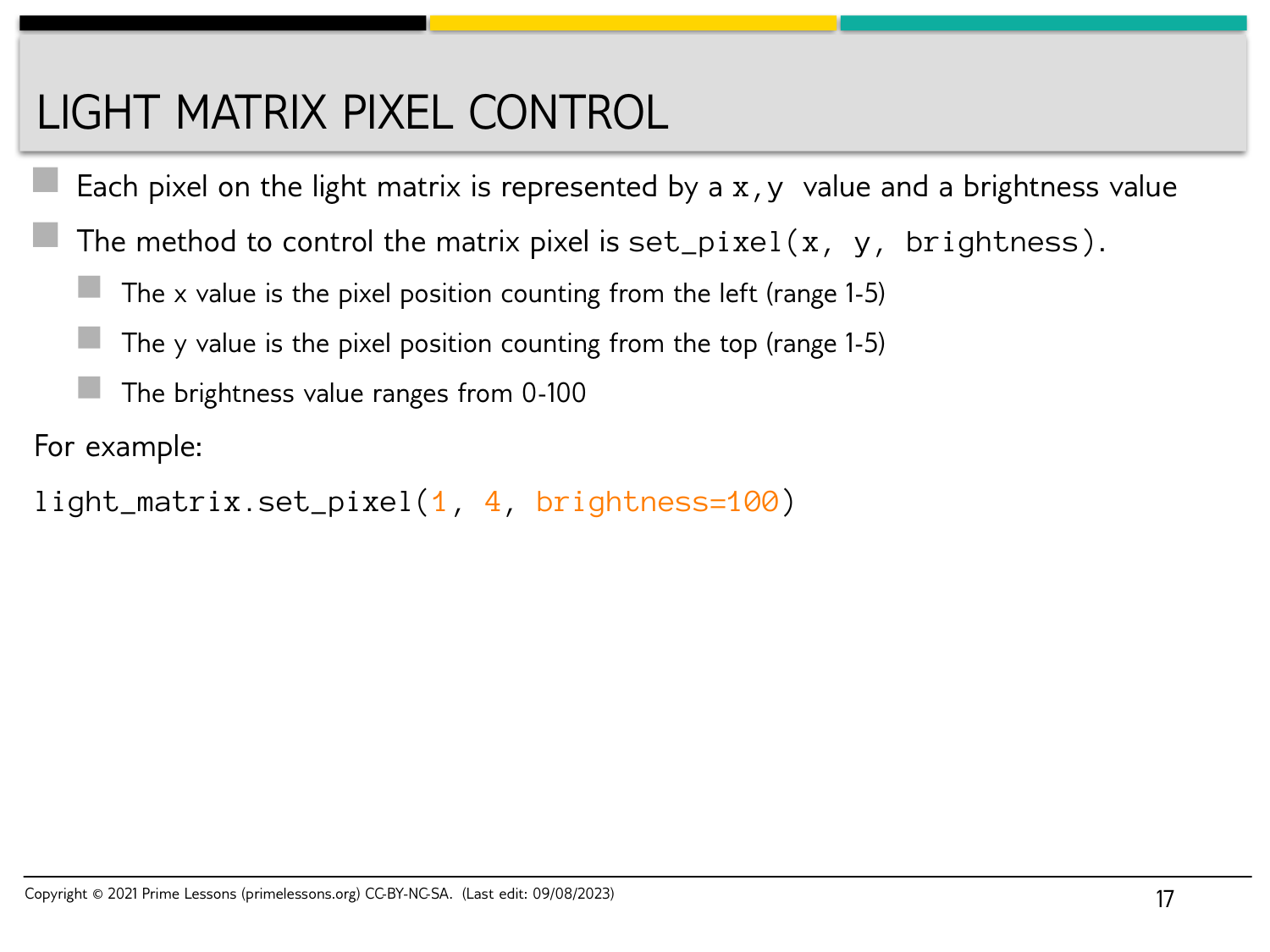

# Light matrix pixel Control
Each pixel on the light matrix is represented by a x,y value and a brightness value
The method to control the matrix pixel is set_pixel(x, y, brightness).
The x value is the pixel position counting from the left (range 1-5)
The y value is the pixel position counting from the top (range 1-5)
The brightness value ranges from 0-100
For example:
light_matrix.set_pixel(1, 4, brightness=100)

17
Copyright © 2021 Prime Lessons (primelessons.org) CC-BY-NC-SA.  (Last edit: 09/08/2023)